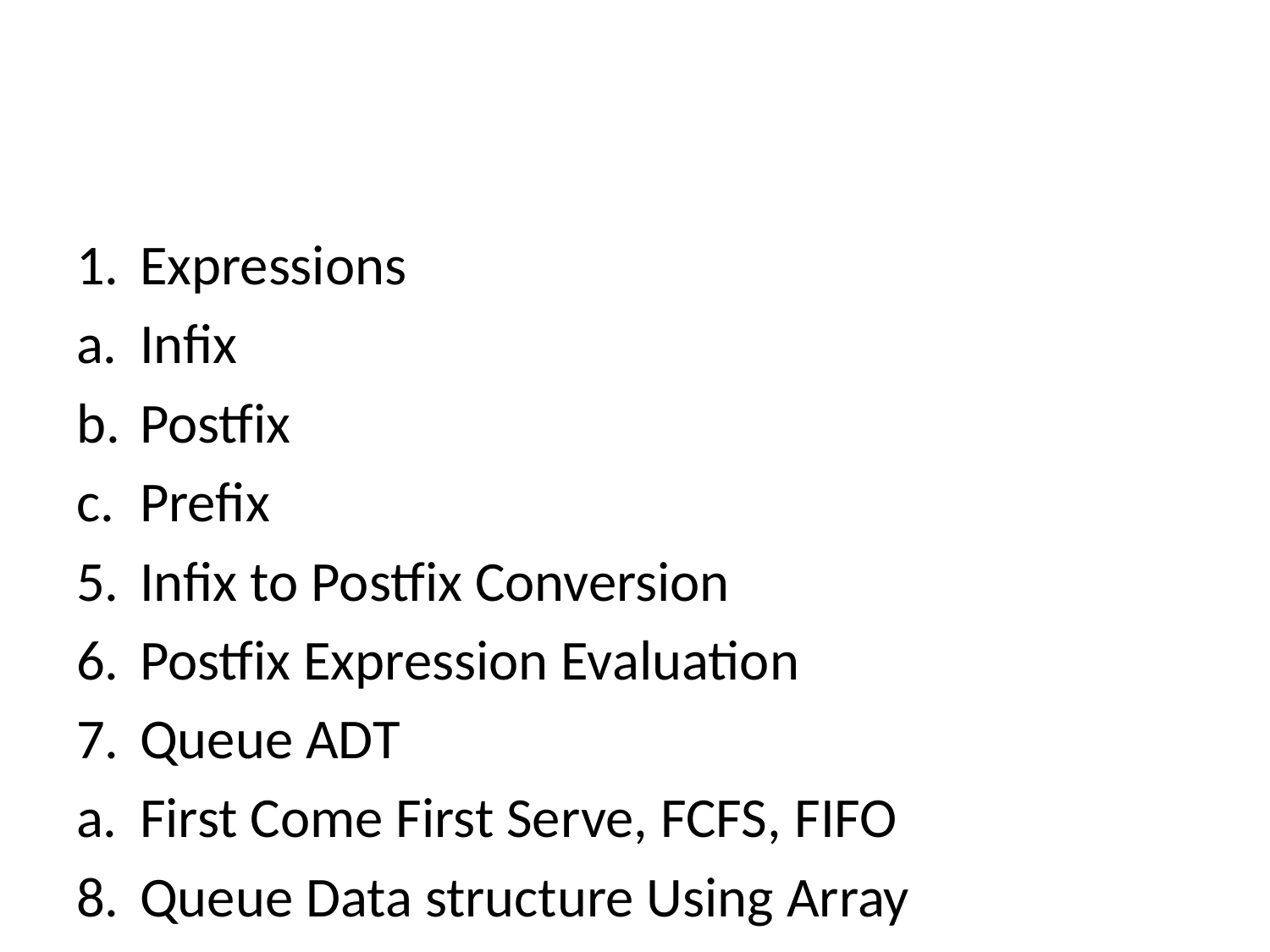

Expressions
Infix
Postfix
Prefix
Infix to Postfix Conversion
Postfix Expression Evaluation
Queue ADT
First Come First Serve, FCFS, FIFO
Queue Data structure Using Array
Queue Using Linked List
Circular Queue Data structure
Double Ended Queue Data structure